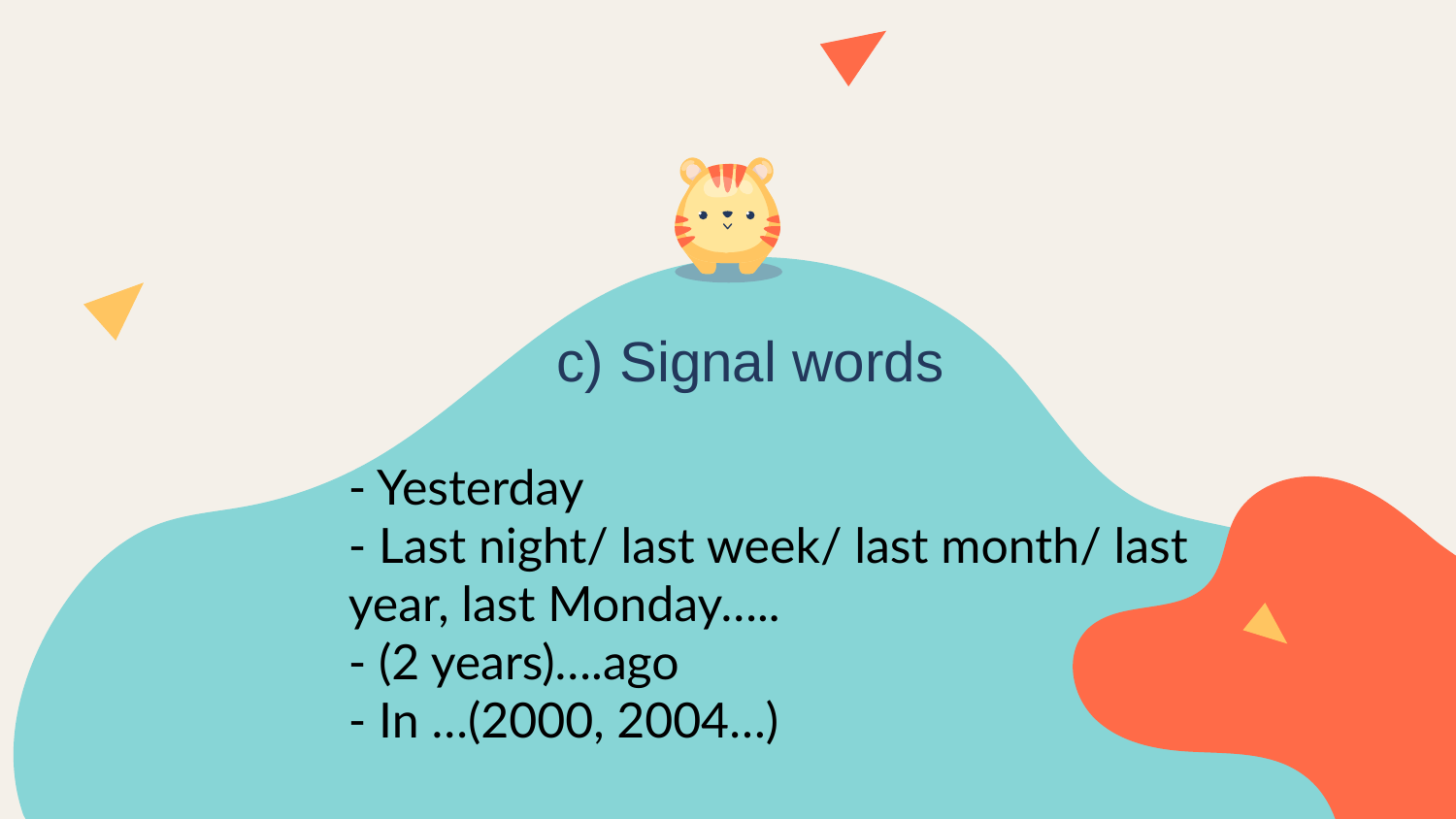

# c) Signal words
- Yesterday
- Last night/ last week/ last month/ last year, last Monday…..
- (2 years)….ago
- In …(2000, 2004…)